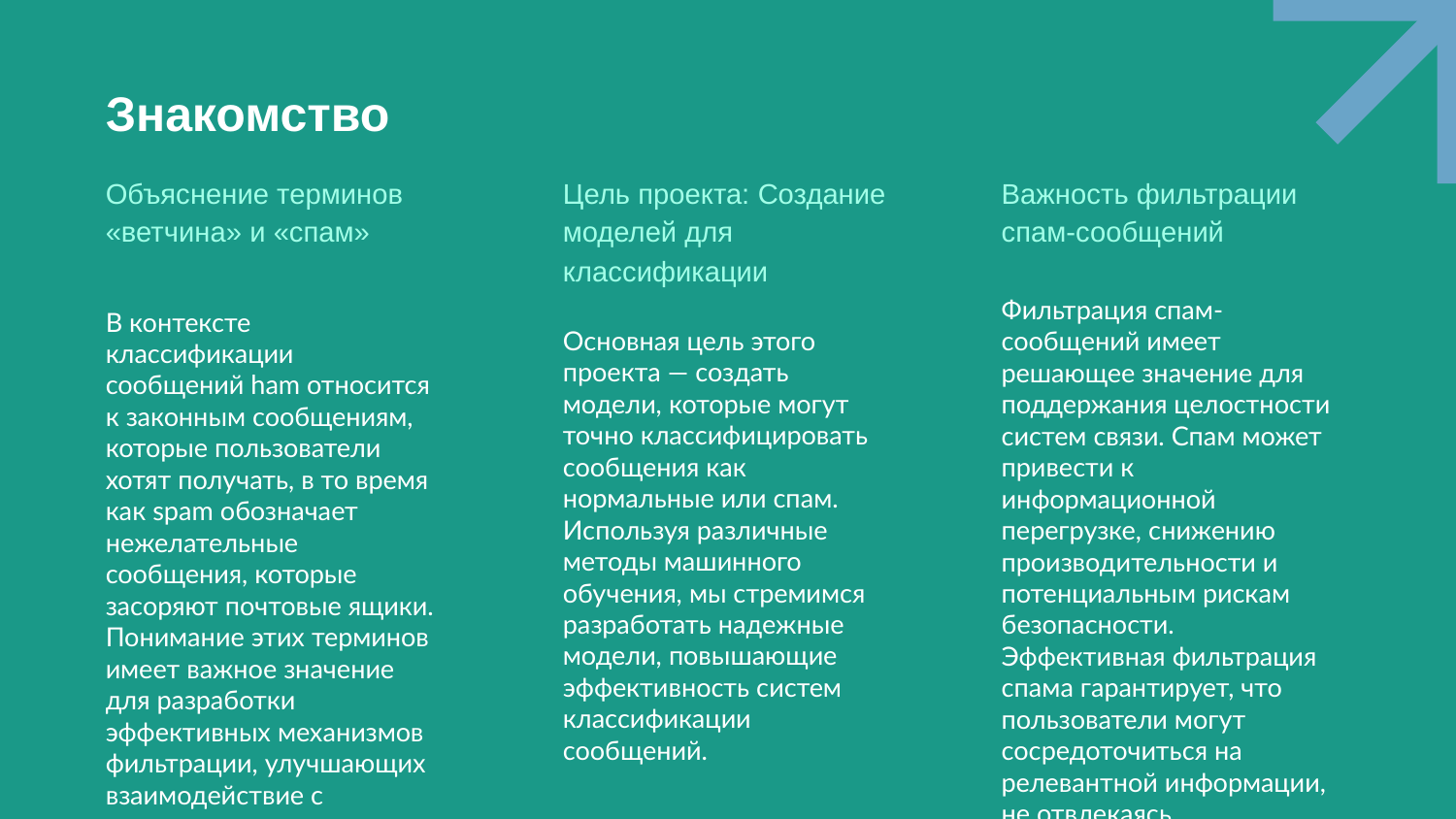

# Знакомство
Объяснение терминов «ветчина» и «спам»
Цель проекта: Создание моделей для классификации
Важность фильтрации спам-сообщений
Фильтрация спам-сообщений имеет решающее значение для поддержания целостности систем связи. Спам может привести к информационной перегрузке, снижению производительности и потенциальным рискам безопасности. Эффективная фильтрация спама гарантирует, что пользователи могут сосредоточиться на релевантной информации, не отвлекаясь.
В контексте классификации сообщений ham относится к законным сообщениям, которые пользователи хотят получать, в то время как spam обозначает нежелательные сообщения, которые засоряют почтовые ящики. Понимание этих терминов имеет важное значение для разработки эффективных механизмов фильтрации, улучшающих взаимодействие с пользователем.
Основная цель этого проекта — создать модели, которые могут точно классифицировать сообщения как нормальные или спам. Используя различные методы машинного обучения, мы стремимся разработать надежные модели, повышающие эффективность систем классификации сообщений.